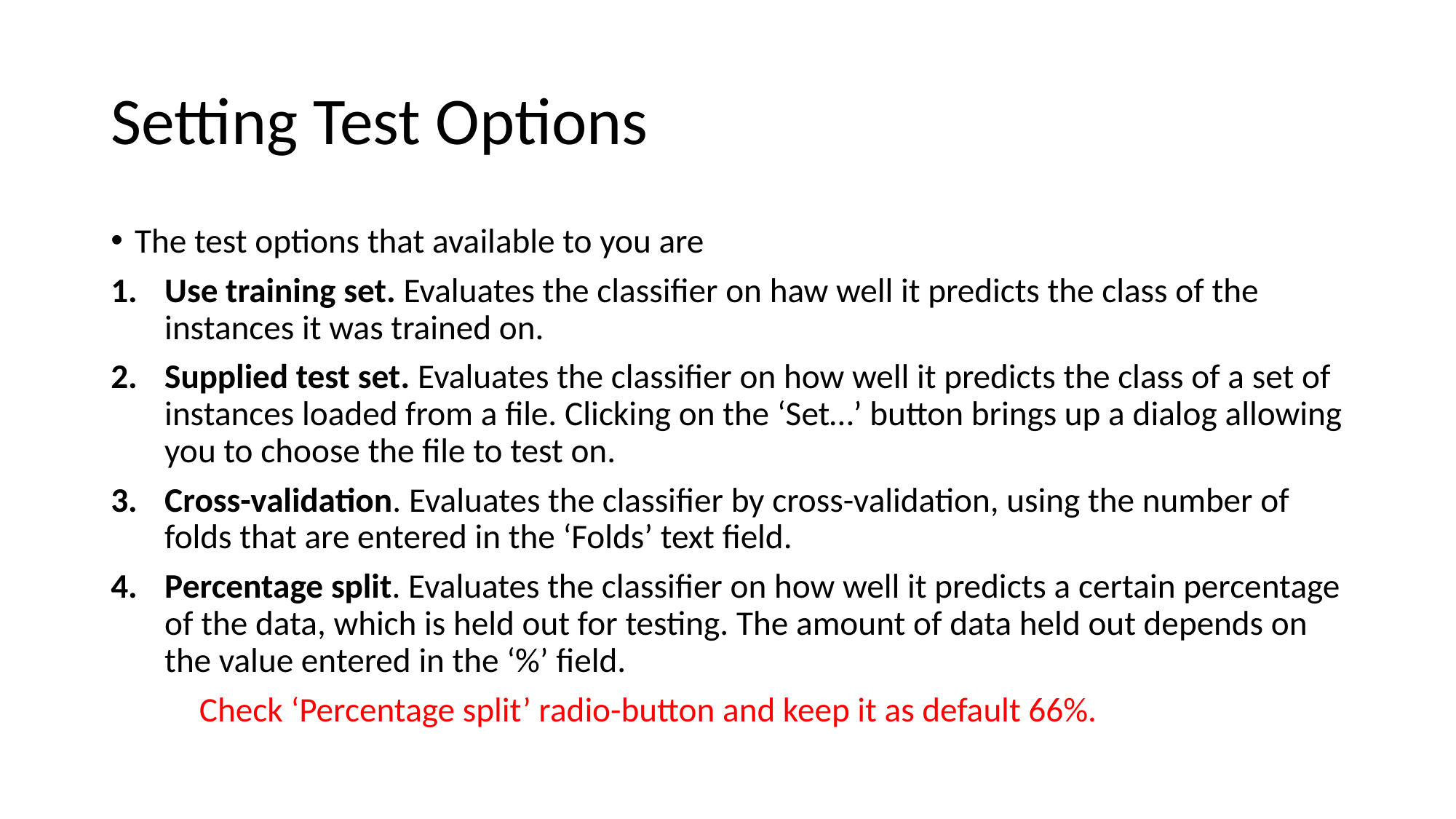

# Setting Test Options
The test options that available to you are
Use training set. Evaluates the classifier on haw well it predicts the class of the instances it was trained on.
Supplied test set. Evaluates the classifier on how well it predicts the class of a set of instances loaded from a file. Clicking on the ‘Set…’ button brings up a dialog allowing you to choose the file to test on.
Cross-validation. Evaluates the classifier by cross-validation, using the number of folds that are entered in the ‘Folds’ text field.
Percentage split. Evaluates the classifier on how well it predicts a certain percentage of the data, which is held out for testing. The amount of data held out depends on the value entered in the ‘%’ field.
	Check ‘Percentage split’ radio-button and keep it as default 66%.